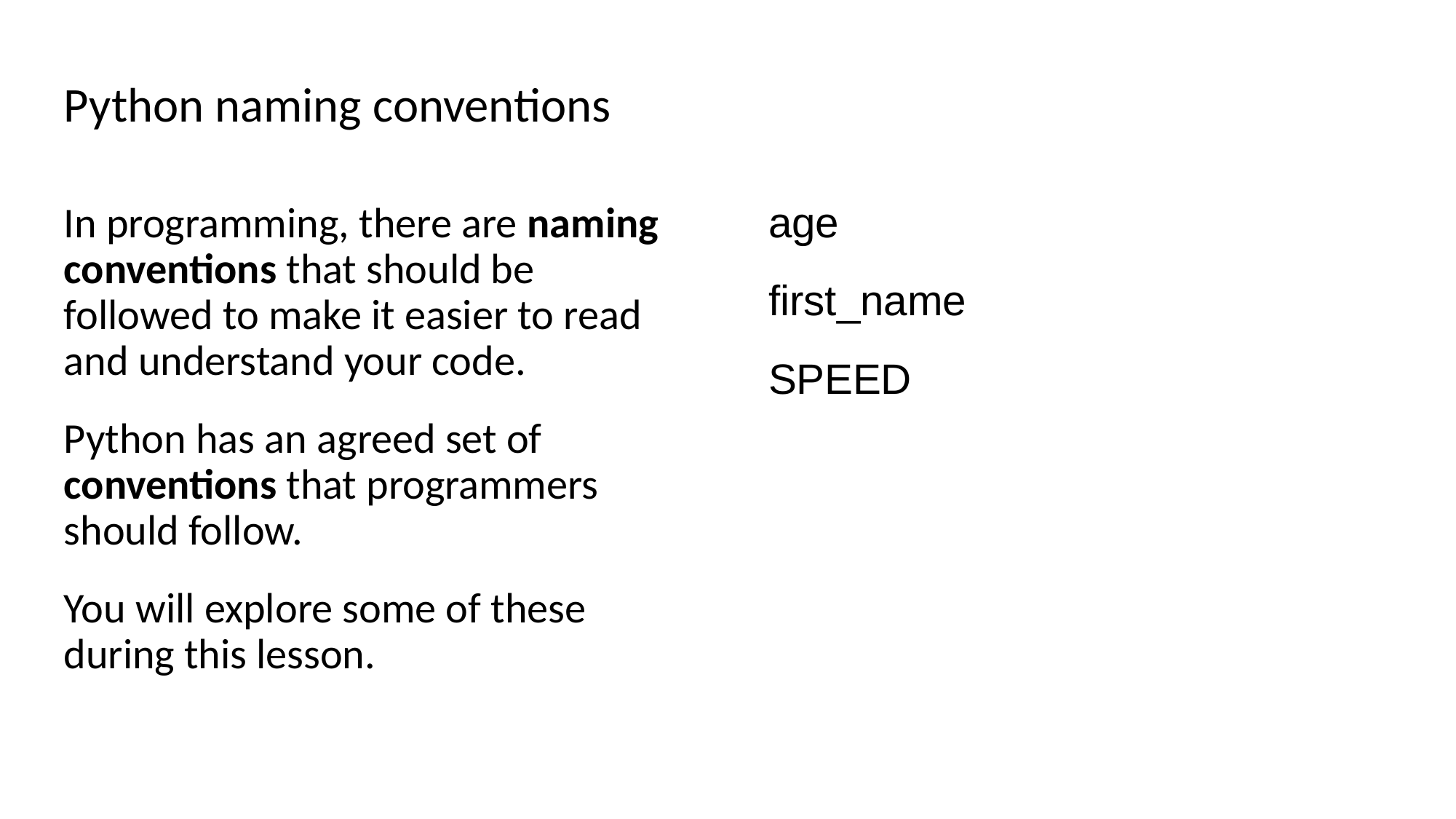

# Python naming conventions
age
first_name
SPEED
In programming, there are naming conventions that should be followed to make it easier to read and understand your code.
Python has an agreed set of conventions that programmers should follow.
You will explore some of these during this lesson.